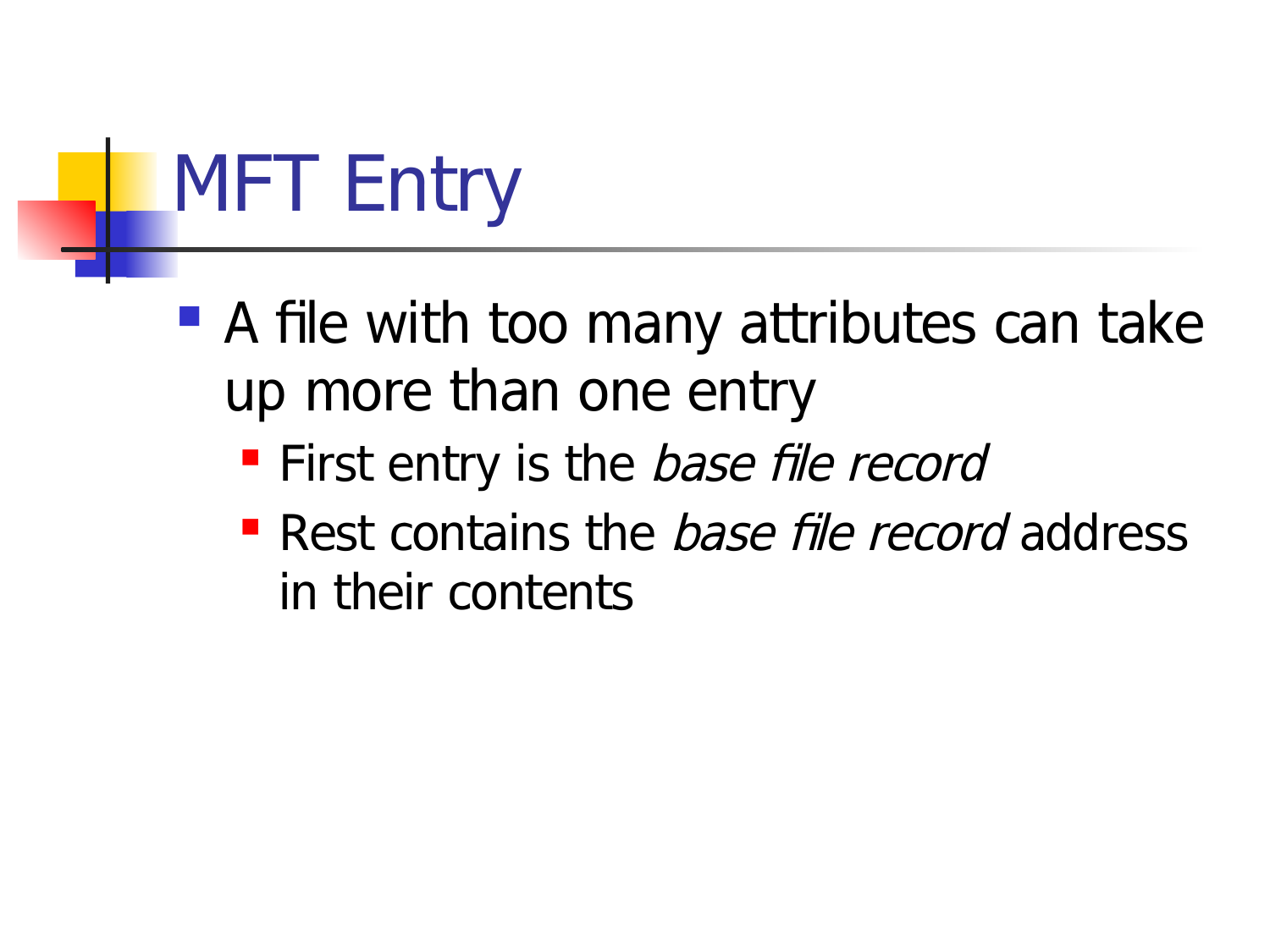

# MFT Entry
A file with too many attributes can take up more than one entry
First entry is the base file record
Rest contains the base file record address in their contents